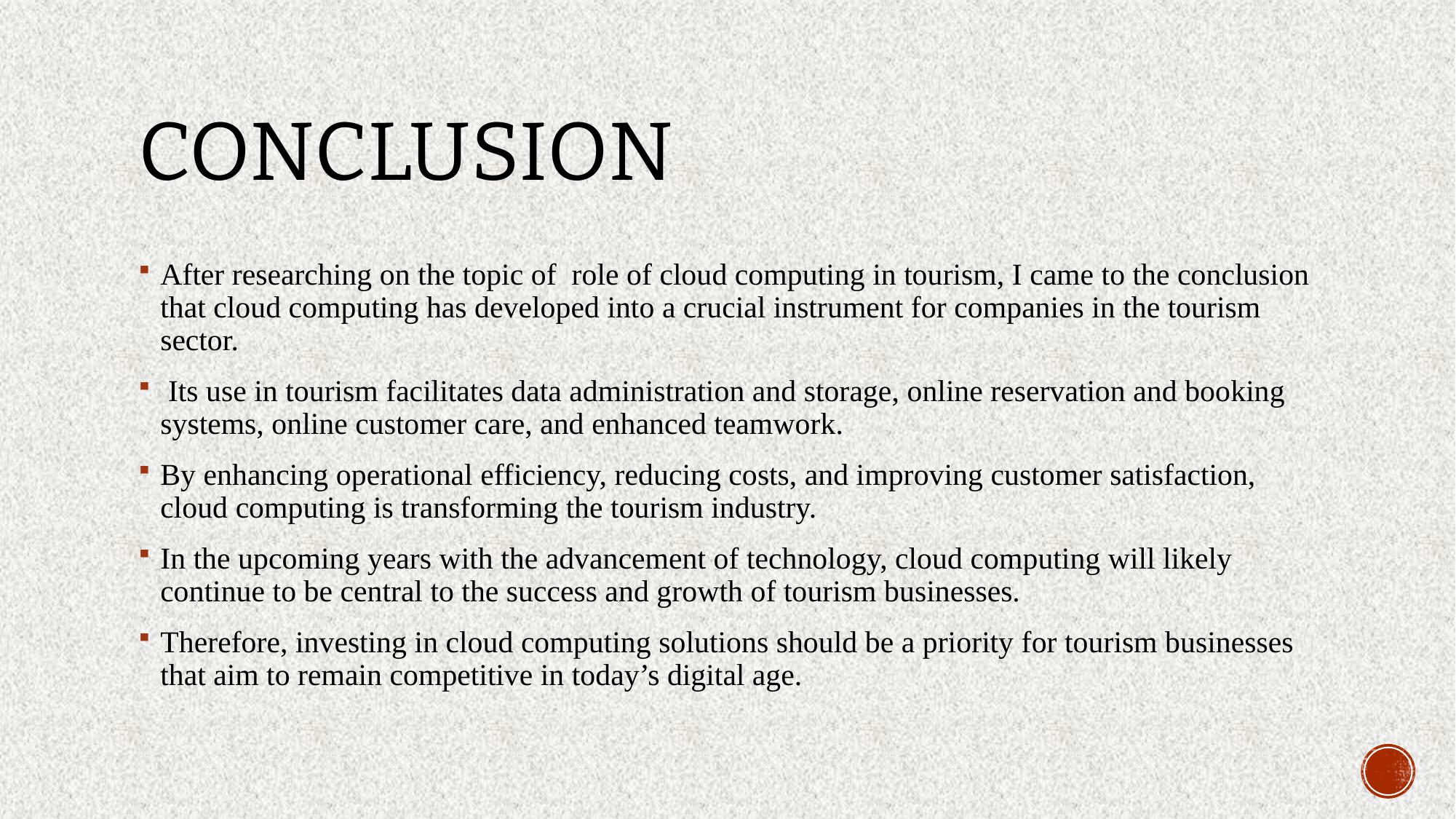

# CONCLUSION
After researching on the topic of  role of cloud computing in tourism, I came to the conclusion that cloud computing has developed into a crucial instrument for companies in the tourism sector.
 Its use in tourism facilitates data administration and storage, online reservation and booking systems, online customer care, and enhanced teamwork.
By enhancing operational efficiency, reducing costs, and improving customer satisfaction, cloud computing is transforming the tourism industry.
In the upcoming years with the advancement of technology, cloud computing will likely continue to be central to the success and growth of tourism businesses.
Therefore, investing in cloud computing solutions should be a priority for tourism businesses that aim to remain competitive in today’s digital age.